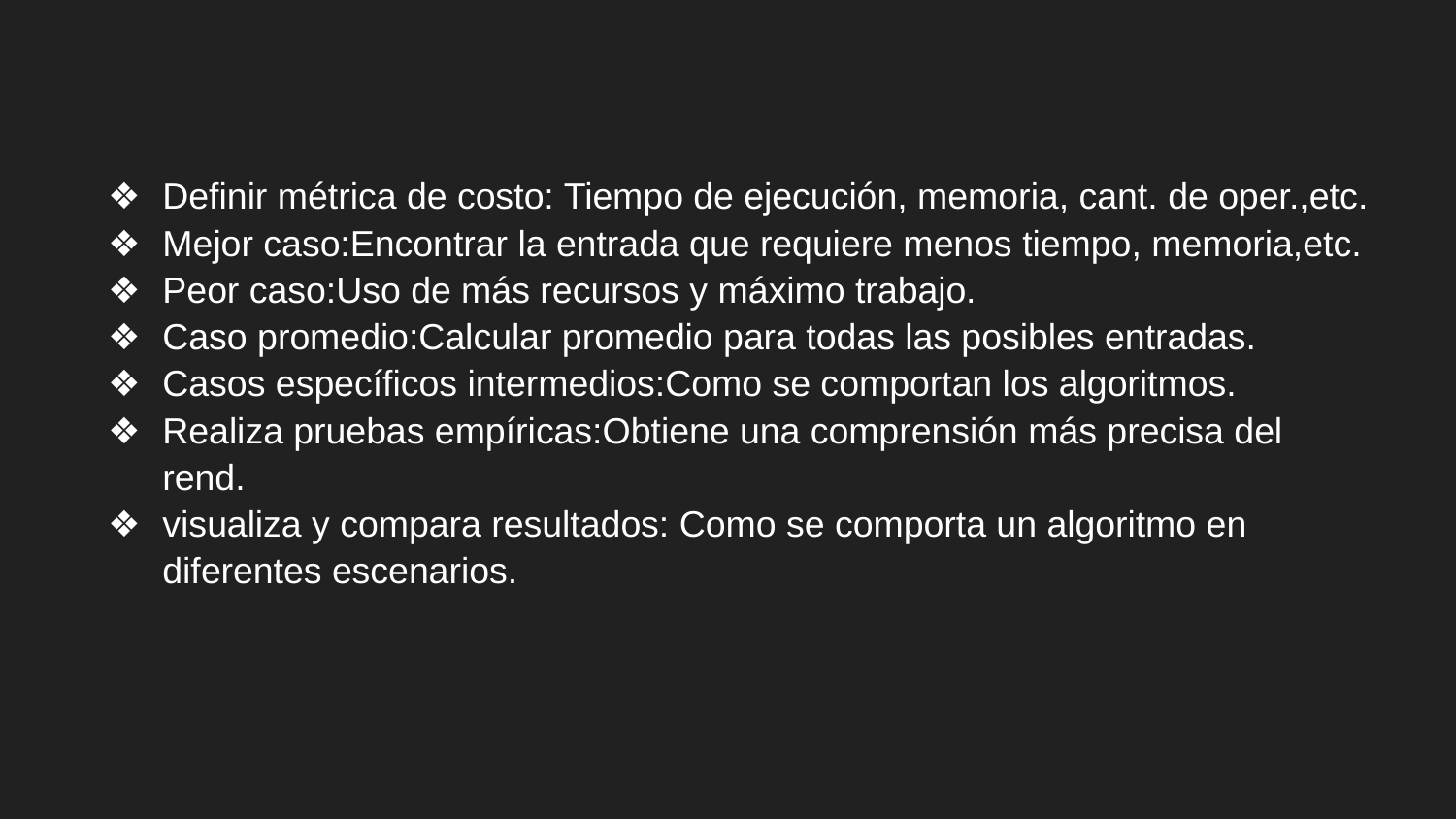

Definir métrica de costo: Tiempo de ejecución, memoria, cant. de oper.,etc.
Mejor caso:Encontrar la entrada que requiere menos tiempo, memoria,etc.
Peor caso:Uso de más recursos y máximo trabajo.
Caso promedio:Calcular promedio para todas las posibles entradas.
Casos específicos intermedios:Como se comportan los algoritmos.
Realiza pruebas empíricas:Obtiene una comprensión más precisa del rend.
visualiza y compara resultados: Como se comporta un algoritmo en diferentes escenarios.